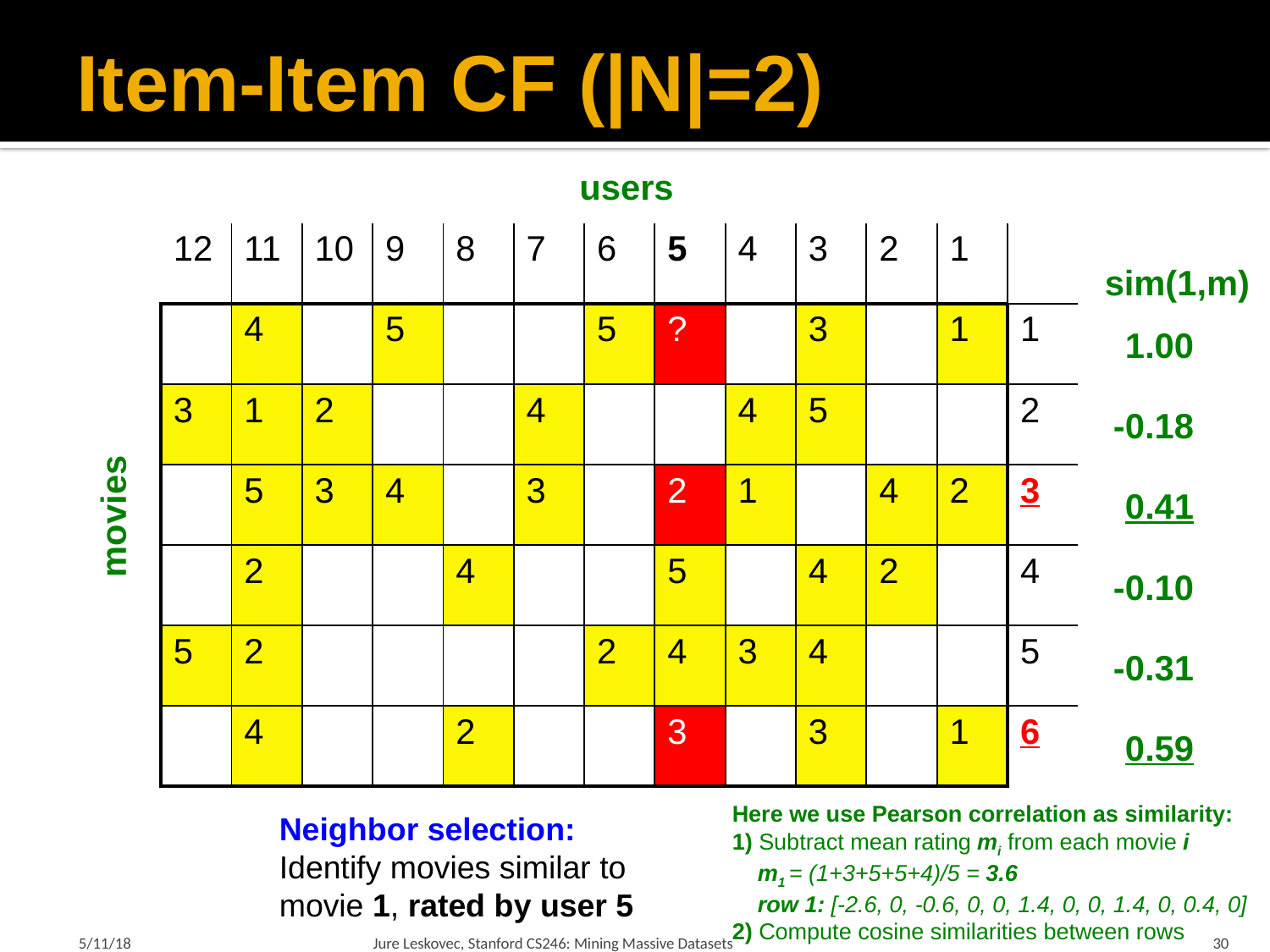

# Item-Item CF (|N|=2)
users
| 12 | 11 | 10 | 9 | 8 | 7 | 6 | 5 | 4 | 3 | 2 | 1 |  |
| --- | --- | --- | --- | --- | --- | --- | --- | --- | --- | --- | --- | --- |
|  | 4 |  | 5 |  |  | 5 | ? |  | 3 |  | 1 | 1 |
| 3 | 1 | 2 |  |  | 4 |  |  | 4 | 5 |  |  | 2 |
|  | 5 | 3 | 4 |  | 3 |  | 2 | 1 |  | 4 | 2 | 3 |
|  | 2 |  |  | 4 |  |  | 5 |  | 4 | 2 |  | 4 |
| 5 | 2 |  |  |  |  | 2 | 4 | 3 | 4 |  |  | 5 |
|  | 4 |  |  | 2 |  |  | 3 |  | 3 |  | 1 | 6 |
sim(1,m)
1.00

-0.18

0.41

-0.10

-0.31

0.59
movies
Here we use Pearson correlation as similarity:
1) Subtract mean rating mi from each movie i
    m1 = (1+3+5+5+4)/5 = 3.6
    row 1: [-2.6, 0, -0.6, 0, 0, 1.4, 0, 0, 1.4, 0, 0.4, 0]
2) Compute cosine similarities between rows
Neighbor selection:
Identify movies similar to
movie 1, rated by user 5
5/11/18
Jure Leskovec, Stanford CS246: Mining Massive Datasets
30